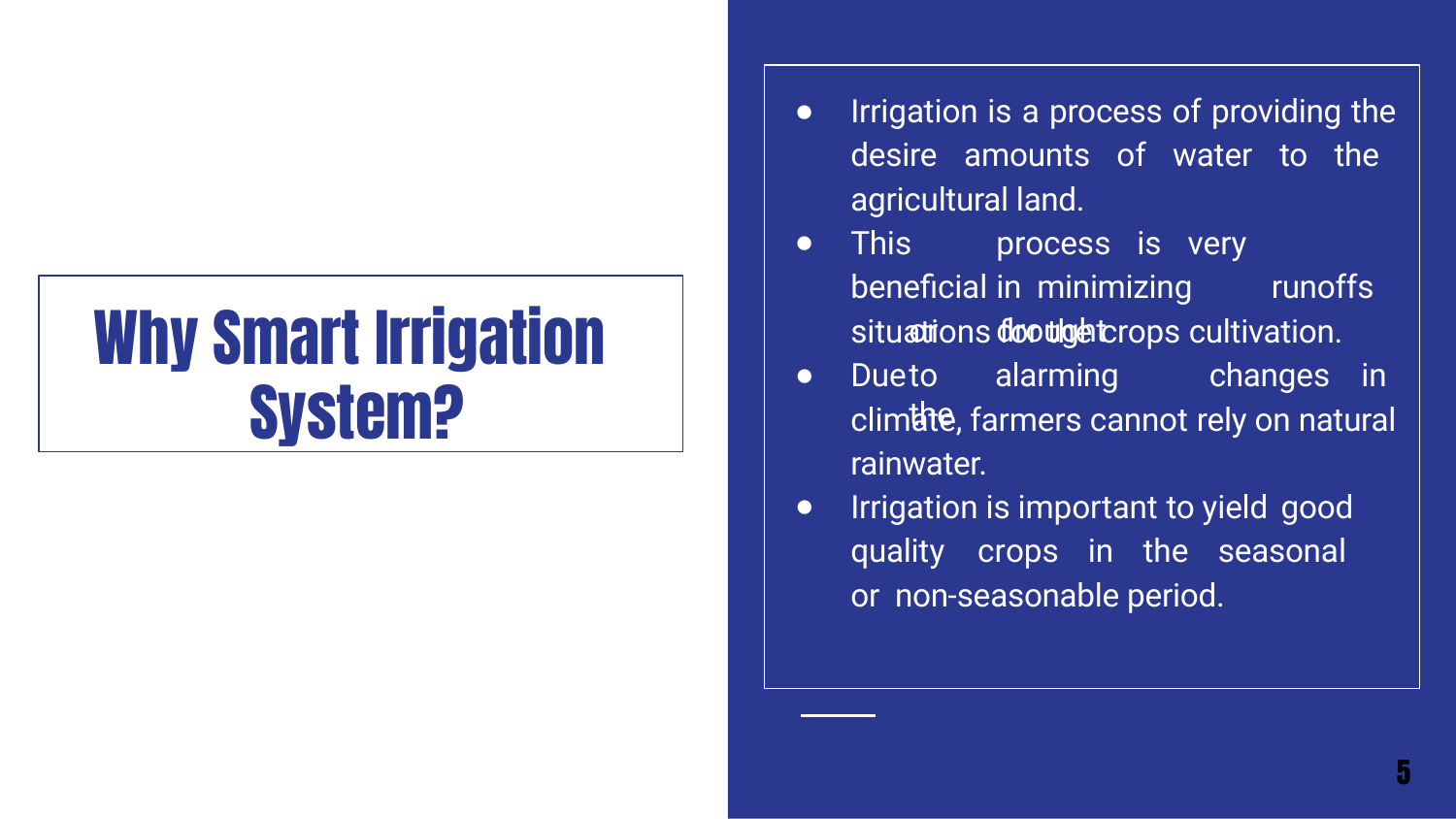

Irrigation is a process of providing the  desire amounts of water to the  agricultural land.
This	process		is	very	 beneﬁcial	in  minimizing	runoffs	or	drought
Why Smart Irrigation  System?
situations for the crops cultivation.
Due	to	alarming	changes	in	the
climate, farmers cannot rely on natural  rainwater.
Irrigation is important to yield good
quality	crops	in	the	seasonal	or  non-seasonable period.
5